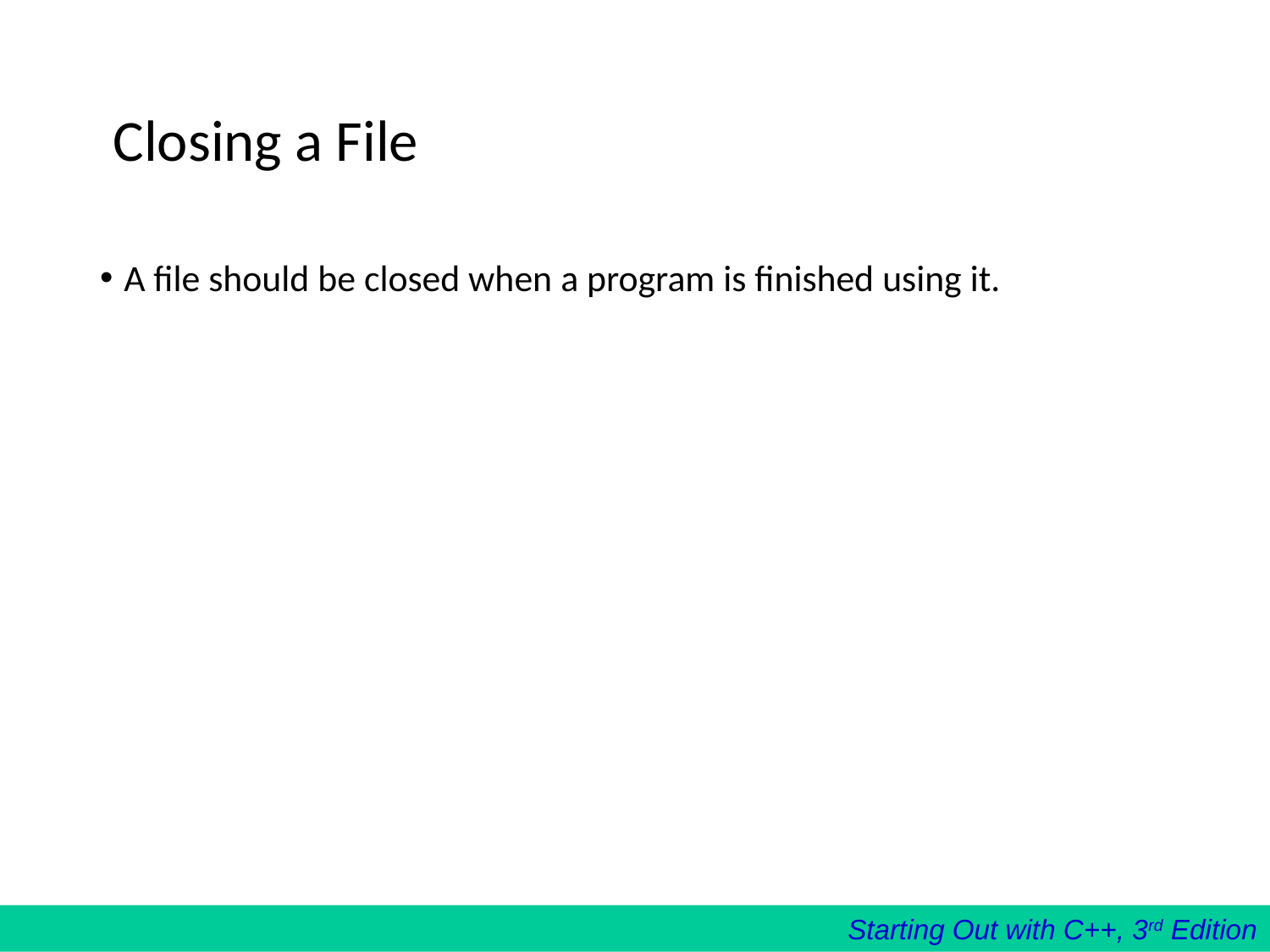

# Closing a File
A file should be closed when a program is finished using it.